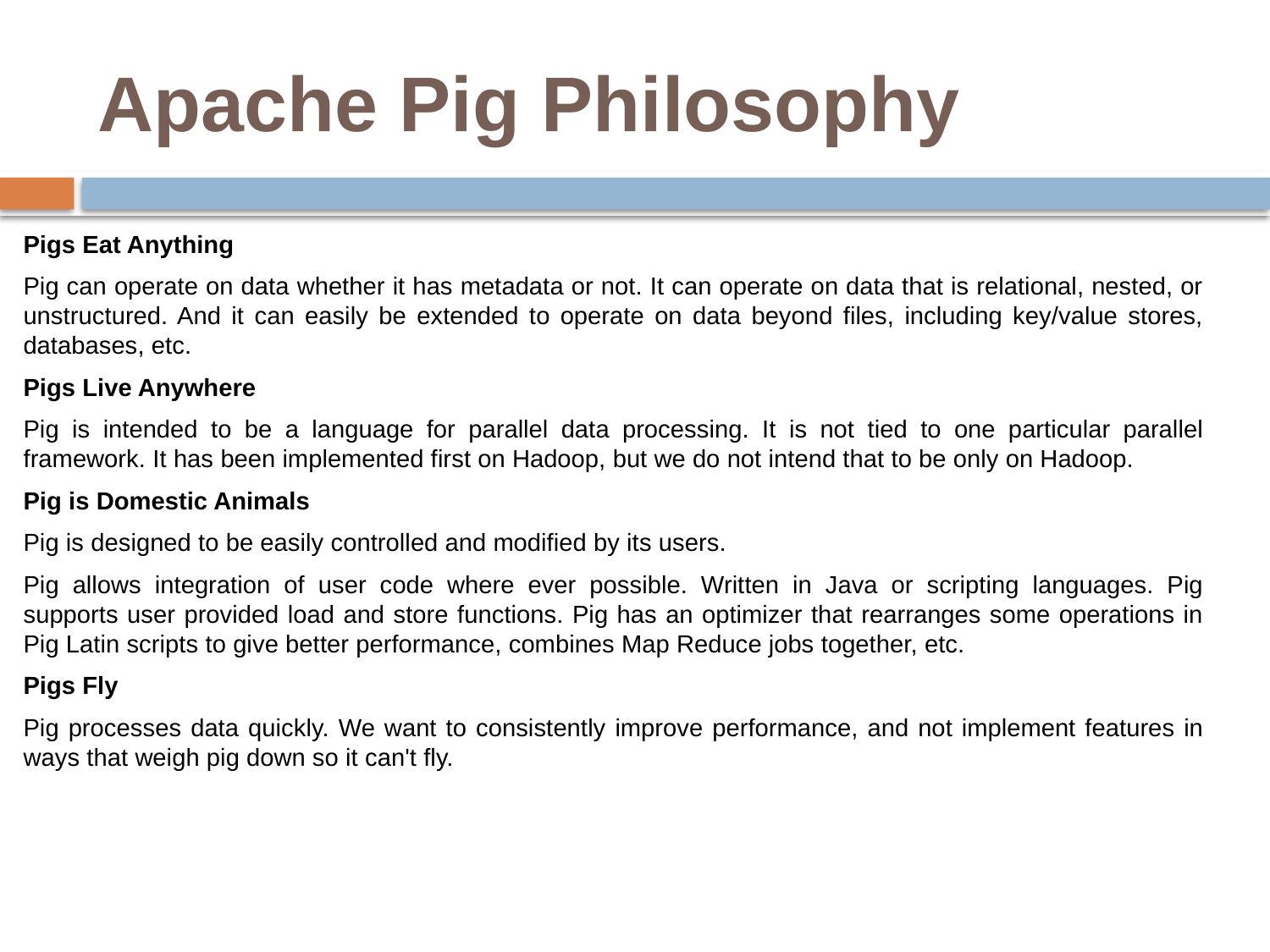

# Apache Pig Philosophy
Pigs Eat Anything
Pig can operate on data whether it has metadata or not. It can operate on data that is relational, nested, or unstructured. And it can easily be extended to operate on data beyond files, including key/value stores, databases, etc.
Pigs Live Anywhere
Pig is intended to be a language for parallel data processing. It is not tied to one particular parallel framework. It has been implemented first on Hadoop, but we do not intend that to be only on Hadoop.
Pig is Domestic Animals
Pig is designed to be easily controlled and modified by its users.
Pig allows integration of user code where ever possible. Written in Java or scripting languages. Pig supports user provided load and store functions. Pig has an optimizer that rearranges some operations in Pig Latin scripts to give better performance, combines Map Reduce jobs together, etc.
Pigs Fly
Pig processes data quickly. We want to consistently improve performance, and not implement features in ways that weigh pig down so it can't fly.